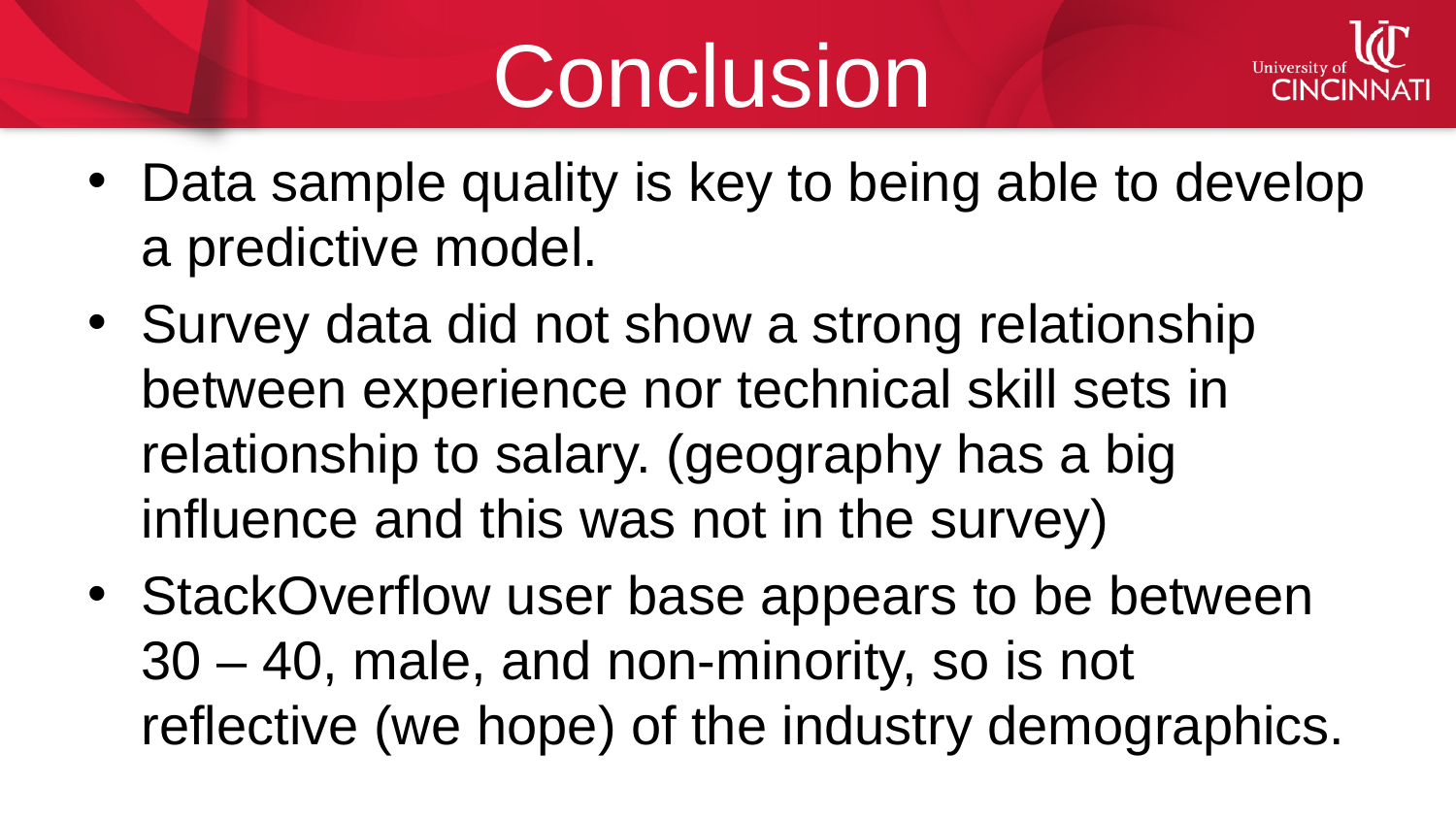

# Conclusion
Data sample quality is key to being able to develop a predictive model.
Survey data did not show a strong relationship between experience nor technical skill sets in relationship to salary. (geography has a big influence and this was not in the survey)
StackOverflow user base appears to be between 30 – 40, male, and non-minority, so is not reflective (we hope) of the industry demographics.